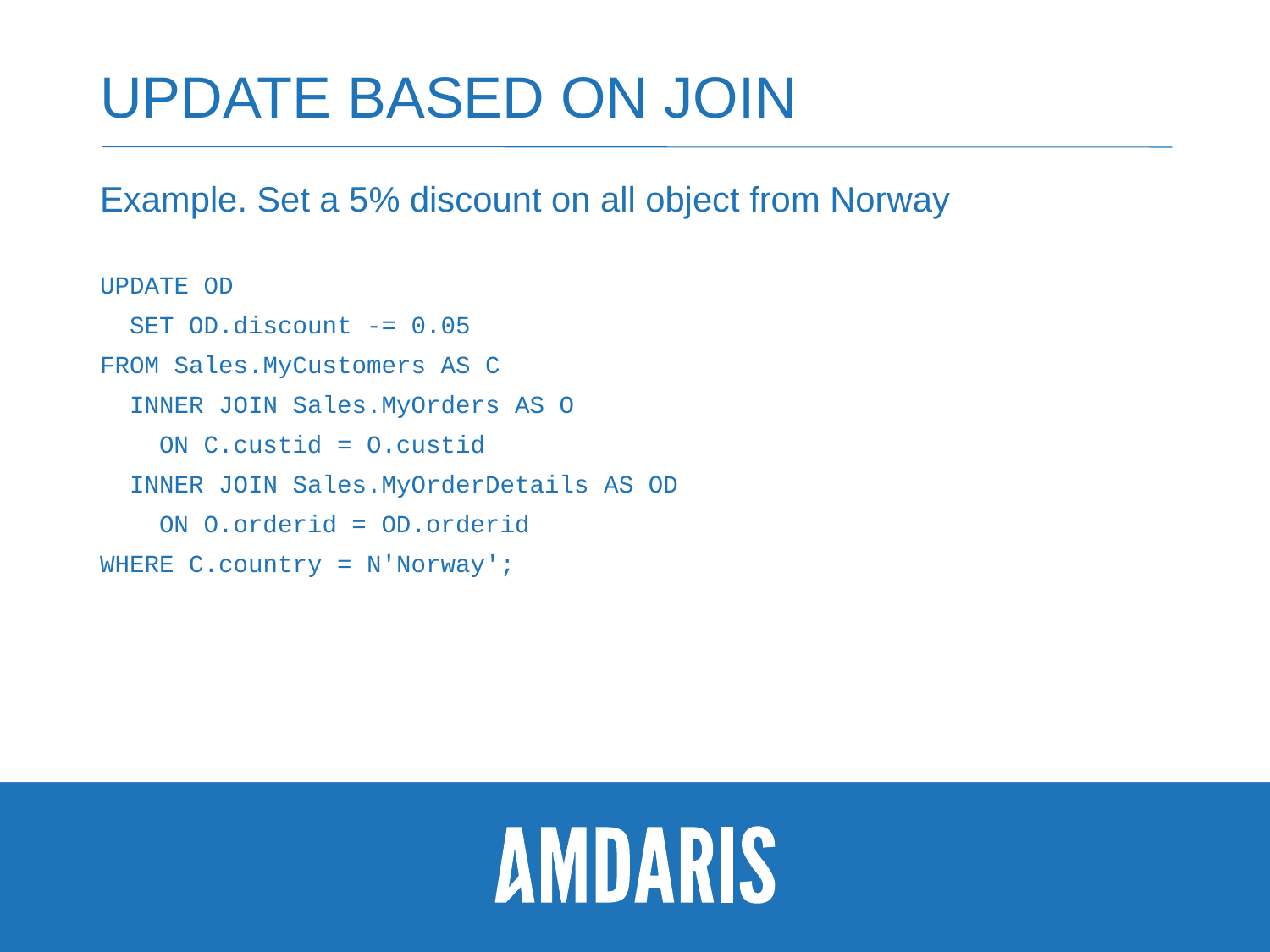

# Update Based on Join
Example. Set a 5% discount on all object from Norway

UPDATE OD
  SET OD.discount -= 0.05
FROM Sales.MyCustomers AS C
  INNER JOIN Sales.MyOrders AS O
    ON C.custid = O.custid
  INNER JOIN Sales.MyOrderDetails AS OD
    ON O.orderid = OD.orderid
WHERE C.country = N'Norway';